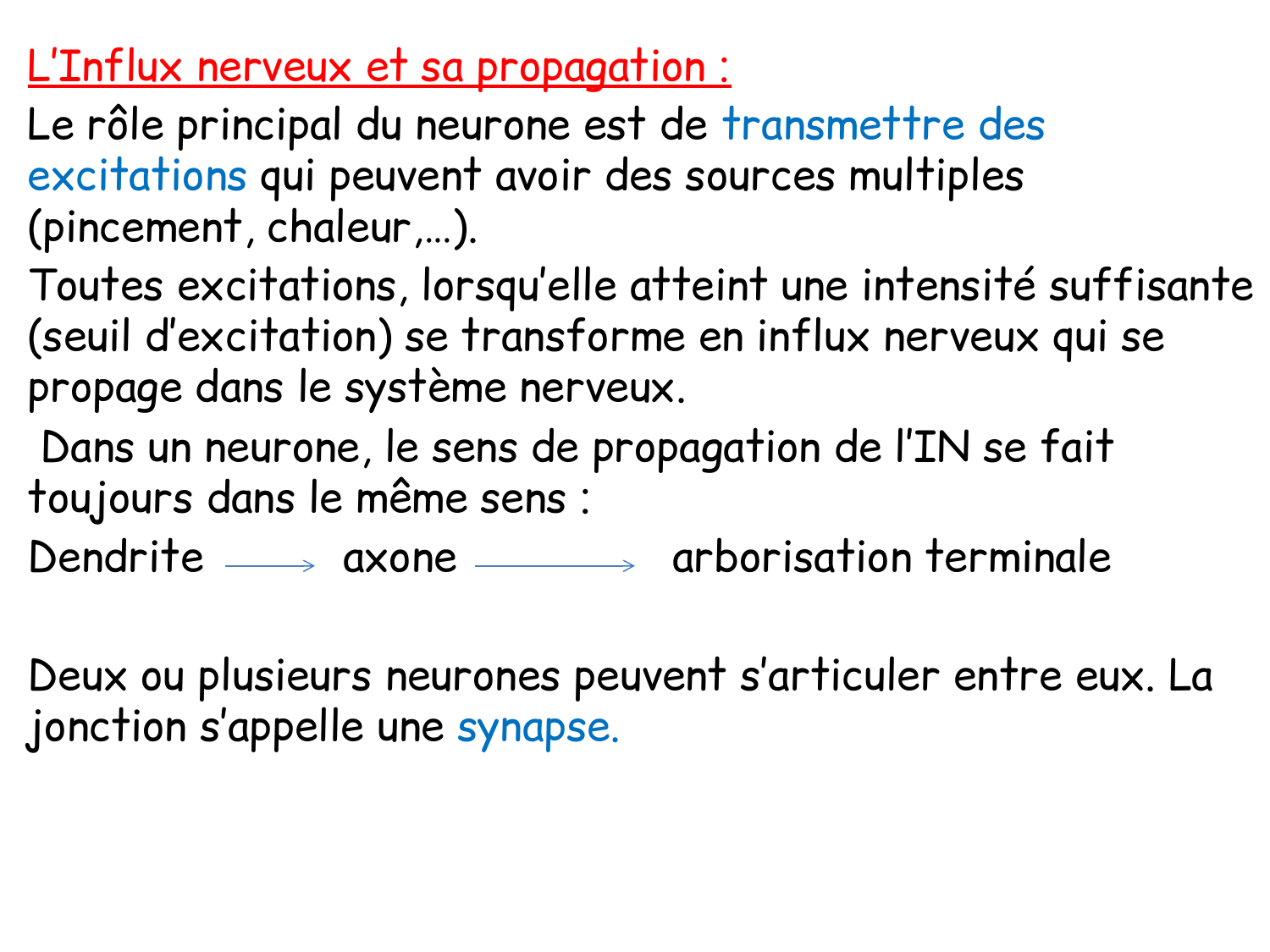

L’Influx nerveux et sa propagation :
Le rôle principal du neurone est de transmettre des excitations qui peuvent avoir des sources multiples (pincement, chaleur,…).
Toutes excitations, lorsqu’elle atteint une intensité suffisante (seuil d’excitation) se transforme en influx nerveux qui se propage dans le système nerveux.
 Dans un neurone, le sens de propagation de l’IN se fait toujours dans le même sens :
Dendrite           axone                 arborisation terminale

Deux ou plusieurs neurones peuvent s’articuler entre eux. La jonction s’appelle une synapse.